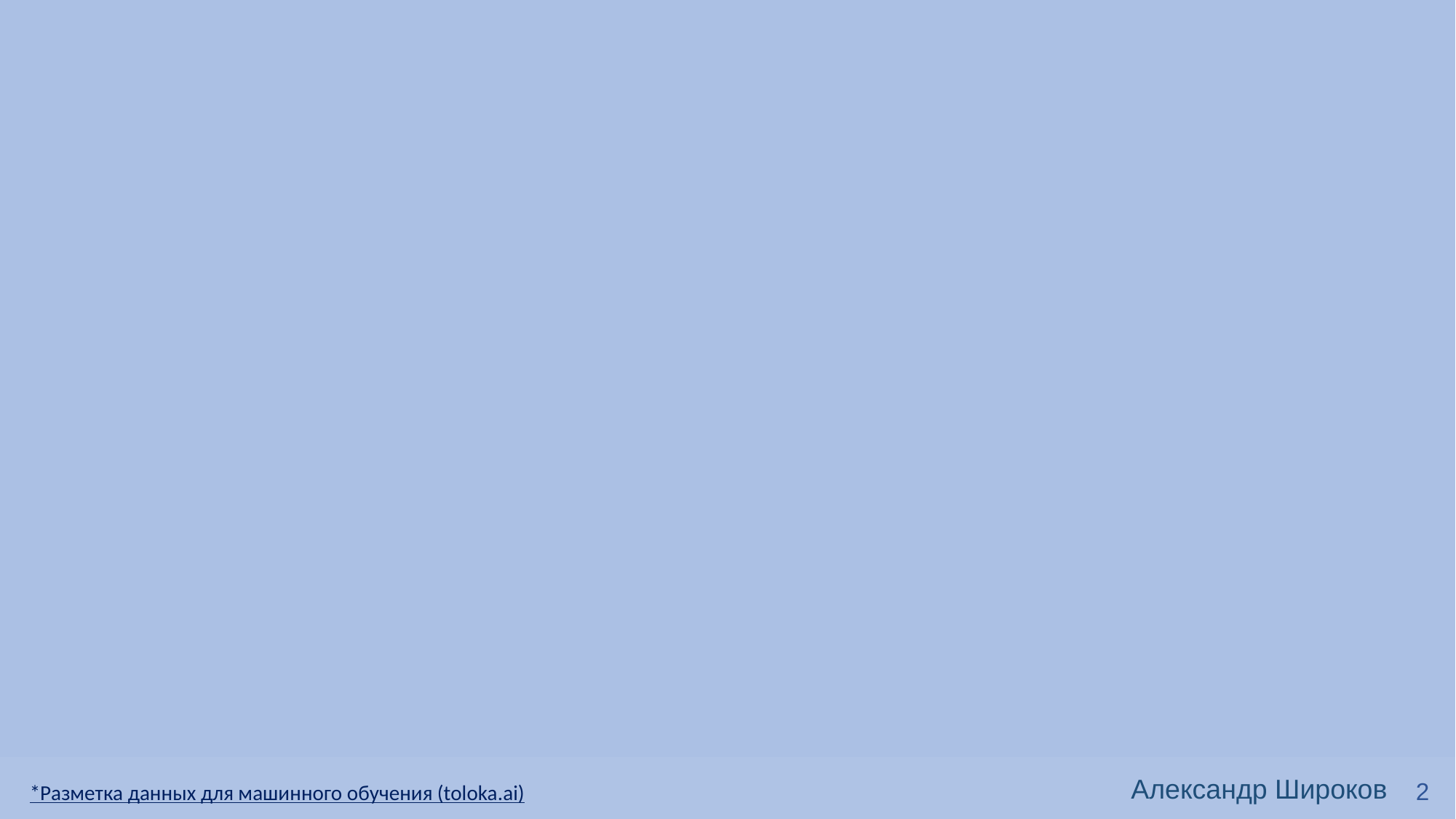

#

Александр Широков
2
*Разметка данных для машинного обучения (toloka.ai)